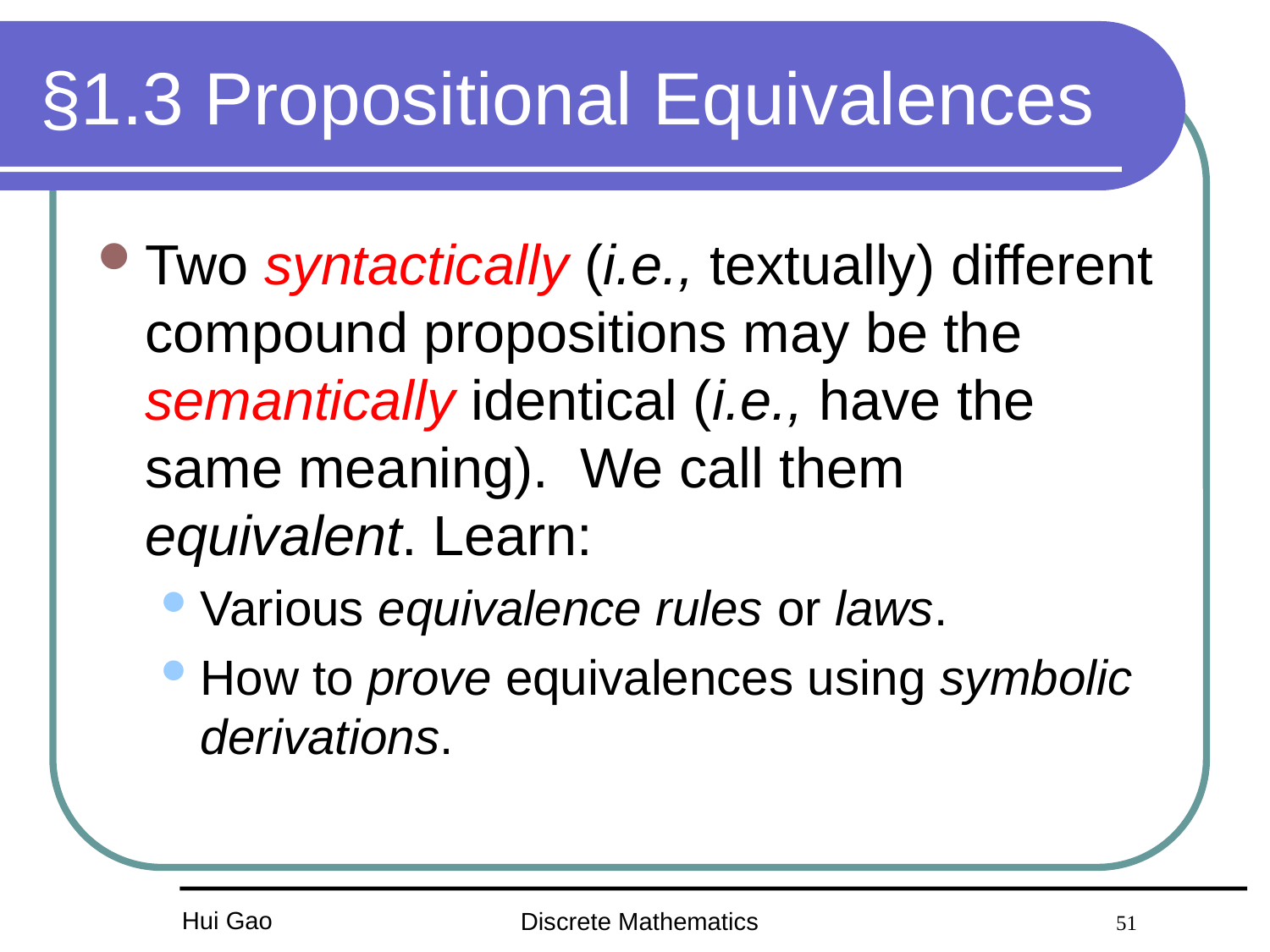

# §1.3 Propositional Equivalences
Two syntactically (i.e., textually) different compound propositions may be the semantically identical (i.e., have the same meaning).  We call them equivalent. Learn:
Various equivalence rules or laws.
How to prove equivalences using symbolic derivations.